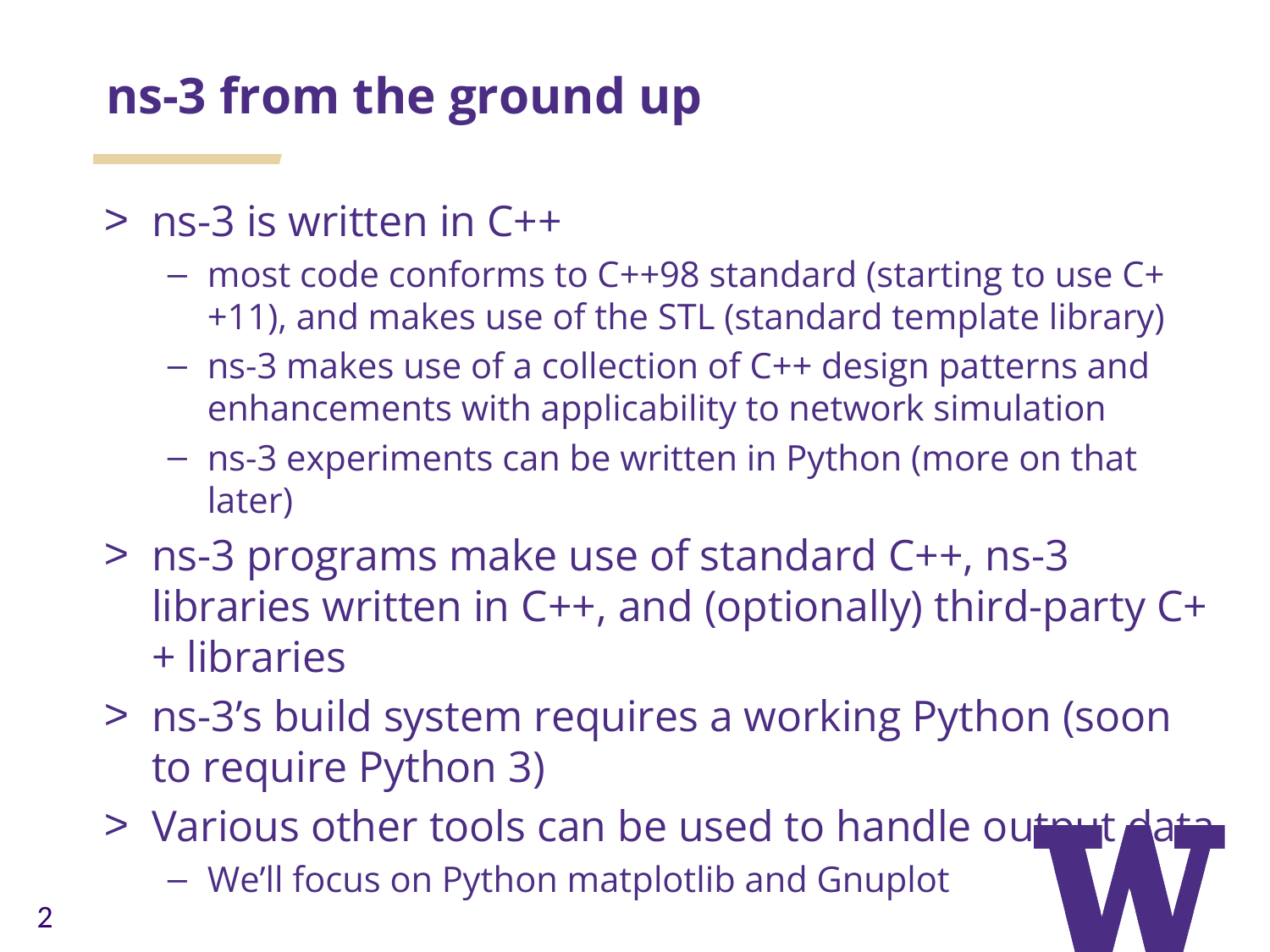

ns-3 from the ground up
ns-3 is written in C++
most code conforms to C++98 standard (starting to use C++11), and makes use of the STL (standard template library)
ns-3 makes use of a collection of C++ design patterns and enhancements with applicability to network simulation
ns-3 experiments can be written in Python (more on that later)
ns-3 programs make use of standard C++, ns-3 libraries written in C++, and (optionally) third-party C++ libraries
ns-3’s build system requires a working Python (soon to require Python 3)
Various other tools can be used to handle output data
We’ll focus on Python matplotlib and Gnuplot